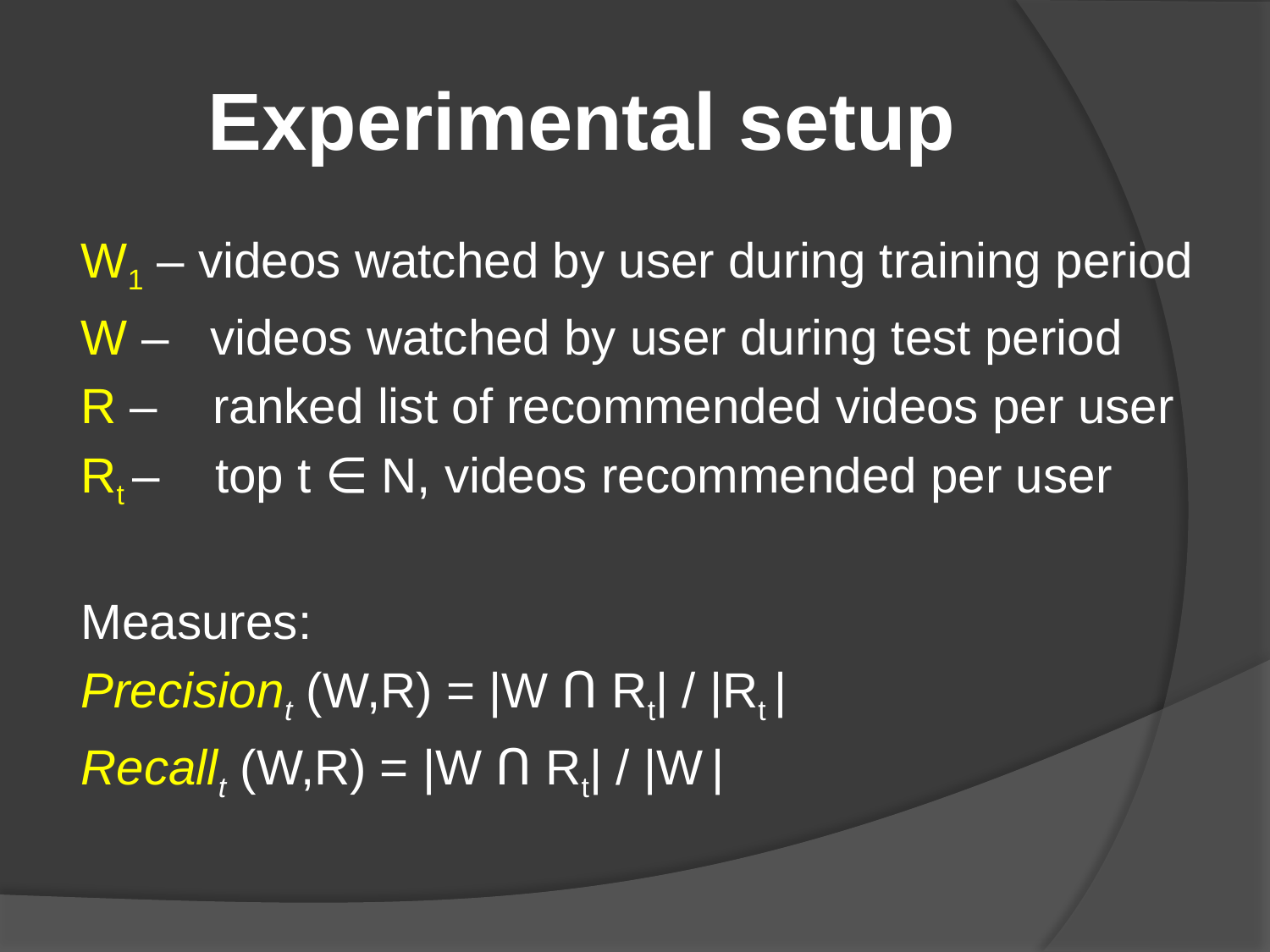

# Experimental setup
W1 – videos watched by user during training period
W –   videos watched by user during test period
R –    ranked list of recommended videos per user
Rt –    top t ∈ N, videos recommended per user

Measures:
Precisiont (W,R) = |W Ո Rt| / |Rt |
Recallt (W,R) = |W Ո Rt| / |W |